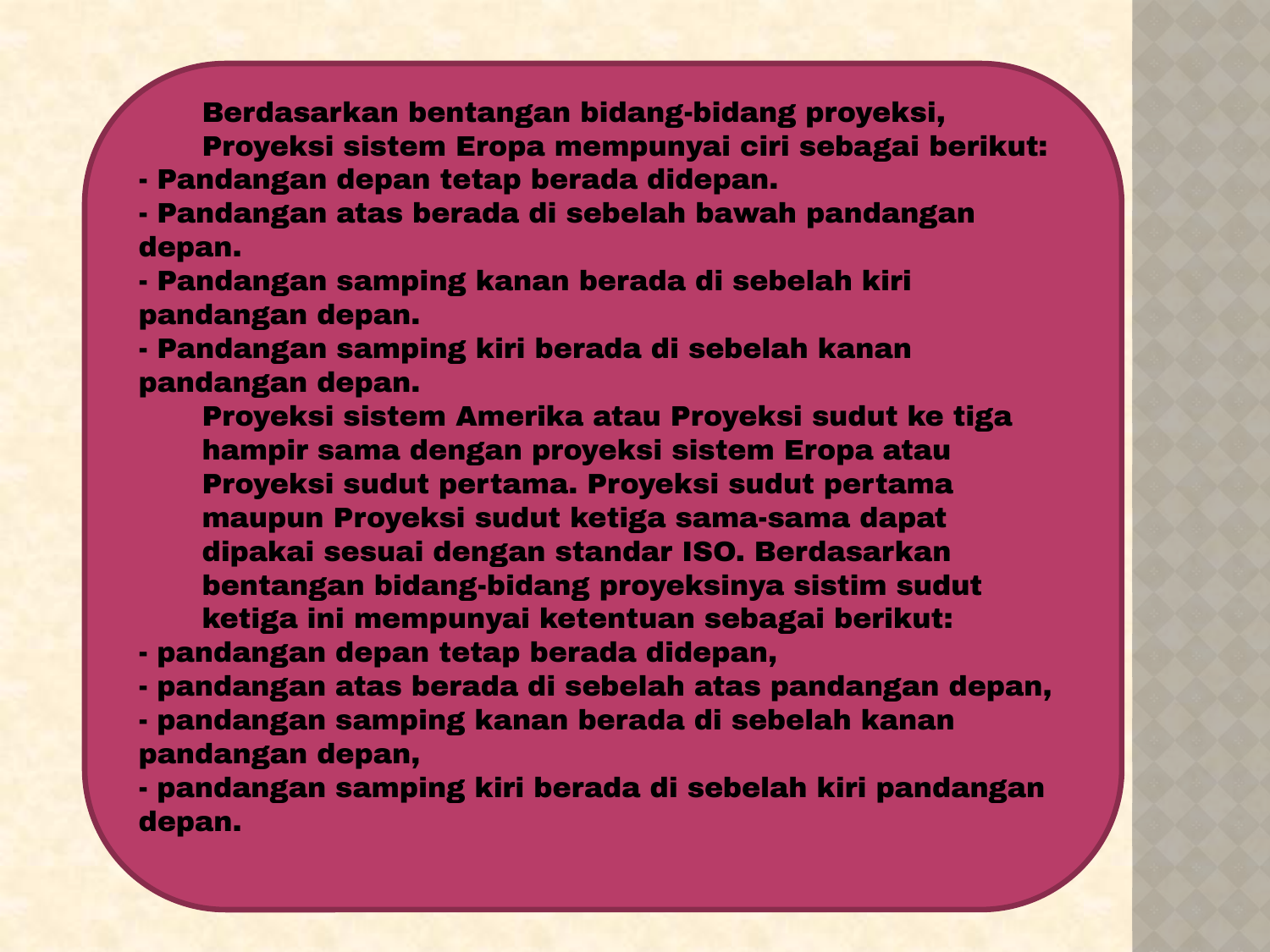

Berdasarkan bentangan bidang-bidang proyeksi, Proyeksi sistem Eropa mempunyai ciri sebagai berikut:
- Pandangan depan tetap berada didepan.
- Pandangan atas berada di sebelah bawah pandangan depan.
- Pandangan samping kanan berada di sebelah kiri pandangan depan.
- Pandangan samping kiri berada di sebelah kanan pandangan depan.
Proyeksi sistem Amerika atau Proyeksi sudut ke tiga hampir sama dengan proyeksi sistem Eropa atau Proyeksi sudut pertama. Proyeksi sudut pertama maupun Proyeksi sudut ketiga sama-sama dapat dipakai sesuai dengan standar ISO. Berdasarkan bentangan bidang-bidang proyeksinya sistim sudut ketiga ini mempunyai ketentuan sebagai berikut:
- pandangan depan tetap berada didepan,
- pandangan atas berada di sebelah atas pandangan depan,
- pandangan samping kanan berada di sebelah kanan pandangan depan,
- pandangan samping kiri berada di sebelah kiri pandangan depan.